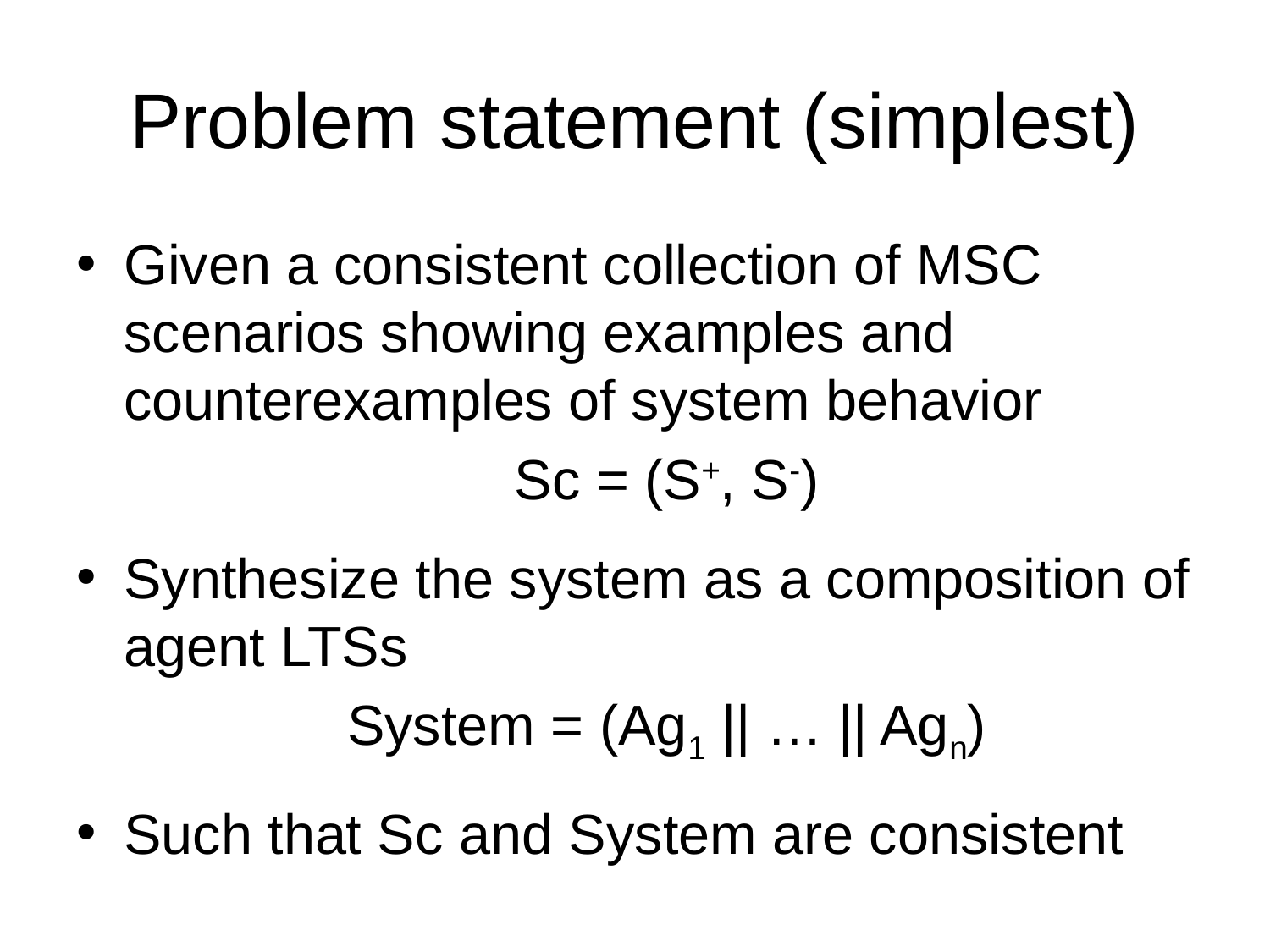

# Problem statement (simplest)
Given a consistent collection of MSC scenarios showing examples and counterexamples of system behavior
Sc = (S+, S-)
Synthesize the system as a composition of agent LTSs
System = (Ag1 || … || Agn)
Such that Sc and System are consistent